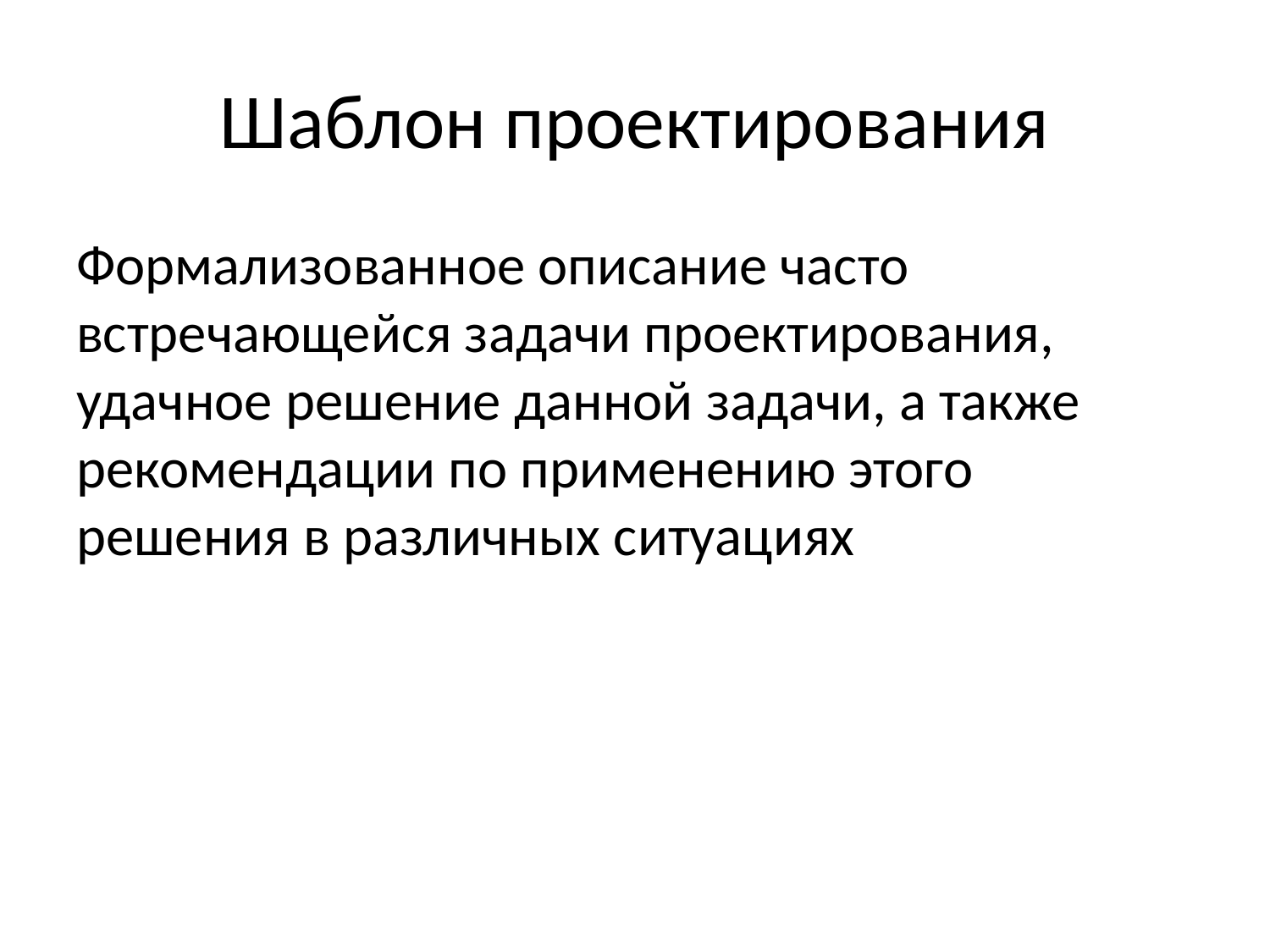

# Шаблон проектирования
Формализованное описание часто встречающейся задачи проектирования, удачное решение данной задачи, а также рекомендации по применению этого решения в различных ситуациях